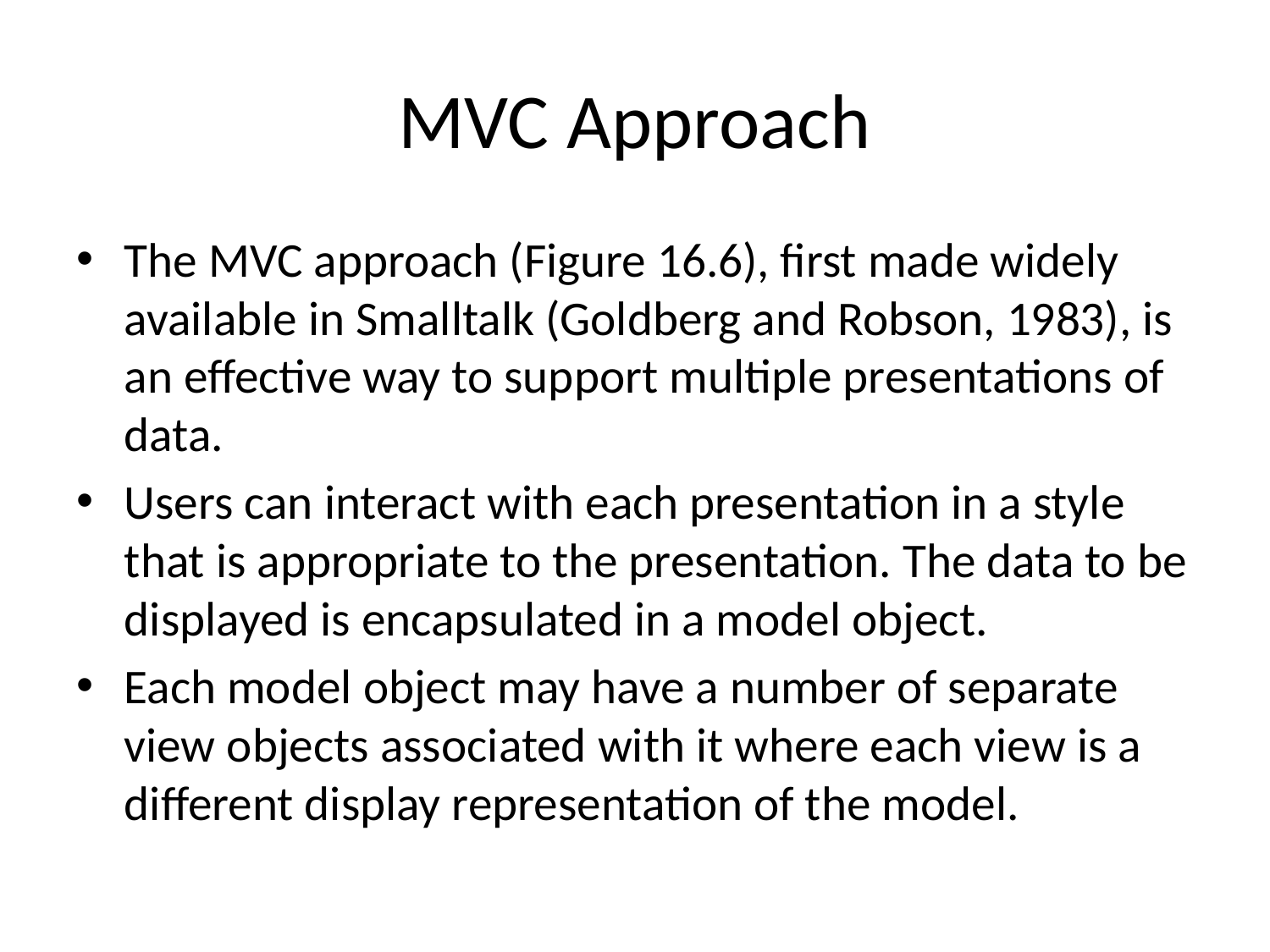

# MVC Approach
The MVC approach (Figure 16.6), first made widely available in Smalltalk (Goldberg and Robson, 1983), is an effective way to support multiple presentations of data.
Users can interact with each presentation in a style that is appropriate to the presentation. The data to be displayed is encapsulated in a model object.
Each model object may have a number of separate view objects associated with it where each view is a different display representation of the model.